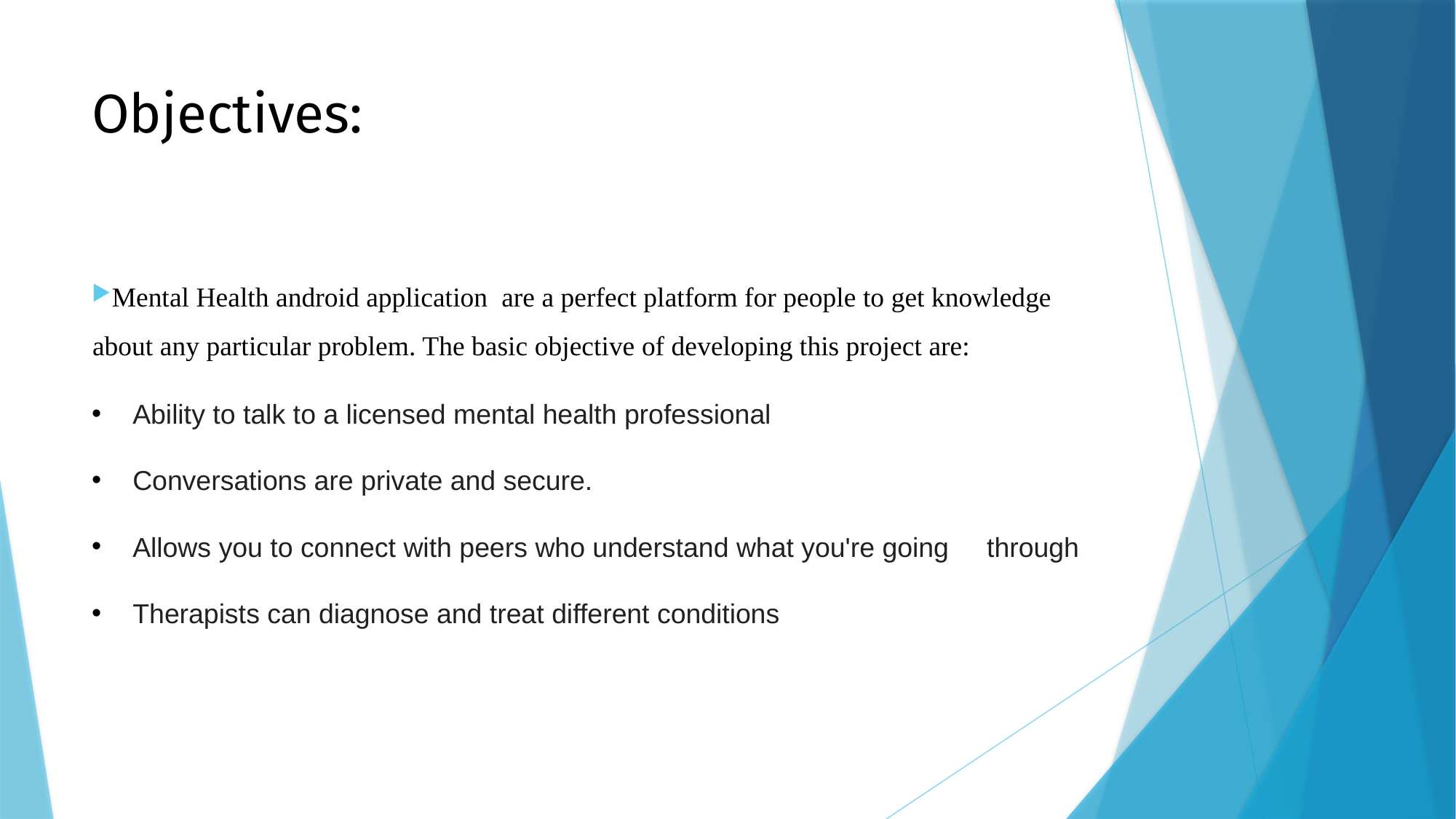

# Objectives:
Mental Health android application  are a perfect platform for people to get knowledge about any particular problem. The basic objective of developing this project are:
Ability to talk to a licensed mental health professional
Conversations are private and secure.
Allows you to connect with peers who understand what you're going     through
Therapists can diagnose and treat different conditions